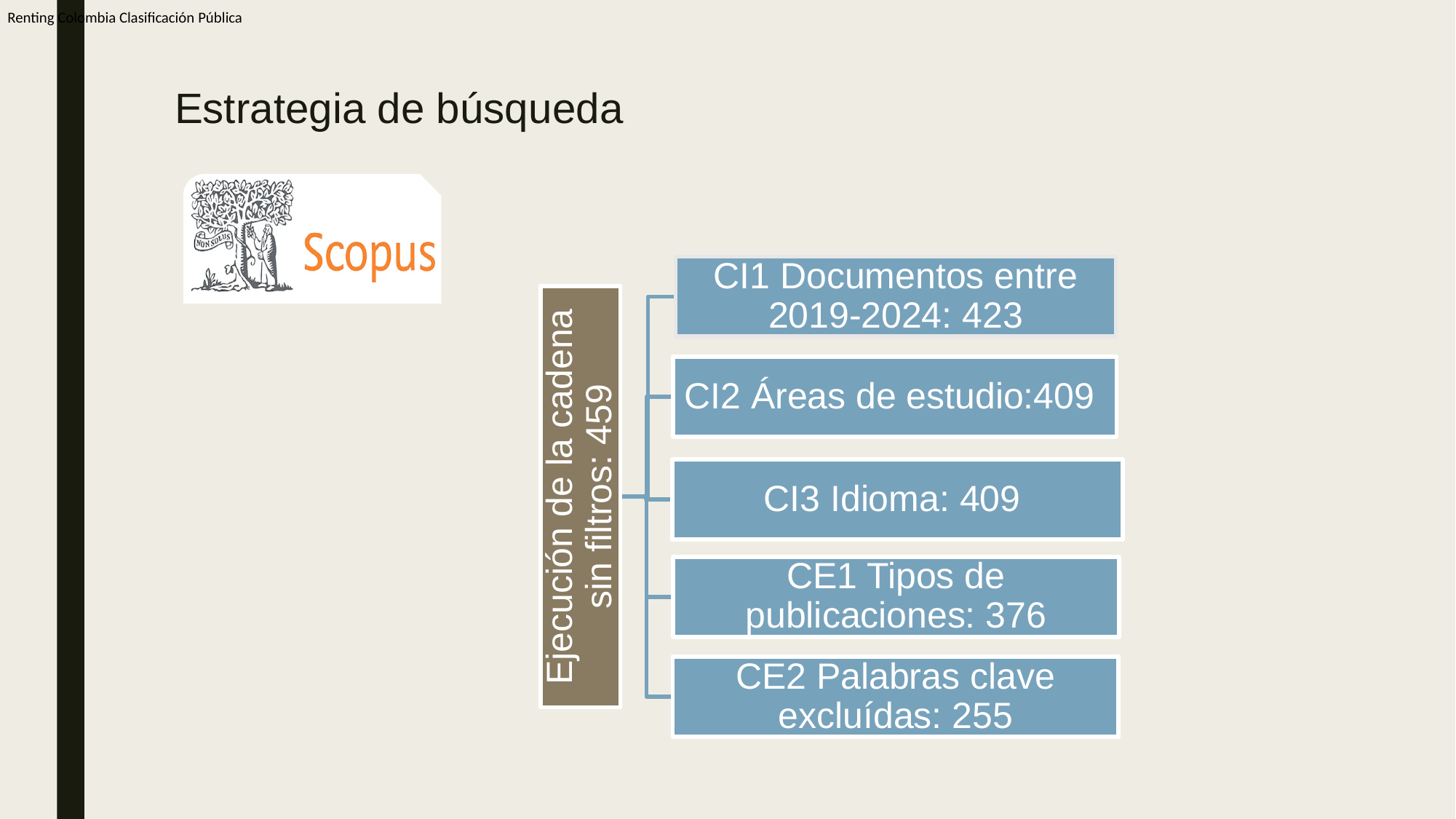

# Estrategia de búsqueda

Ejecución de la cadena sin filtros: 459
CI1 Documentos entre 2019-2024: 423
CI2 Áreas de estudio:409
CI3 Idioma: 409
CE1 Tipos de publicaciones: 376
CE2 Palabras clave excluídas: 255